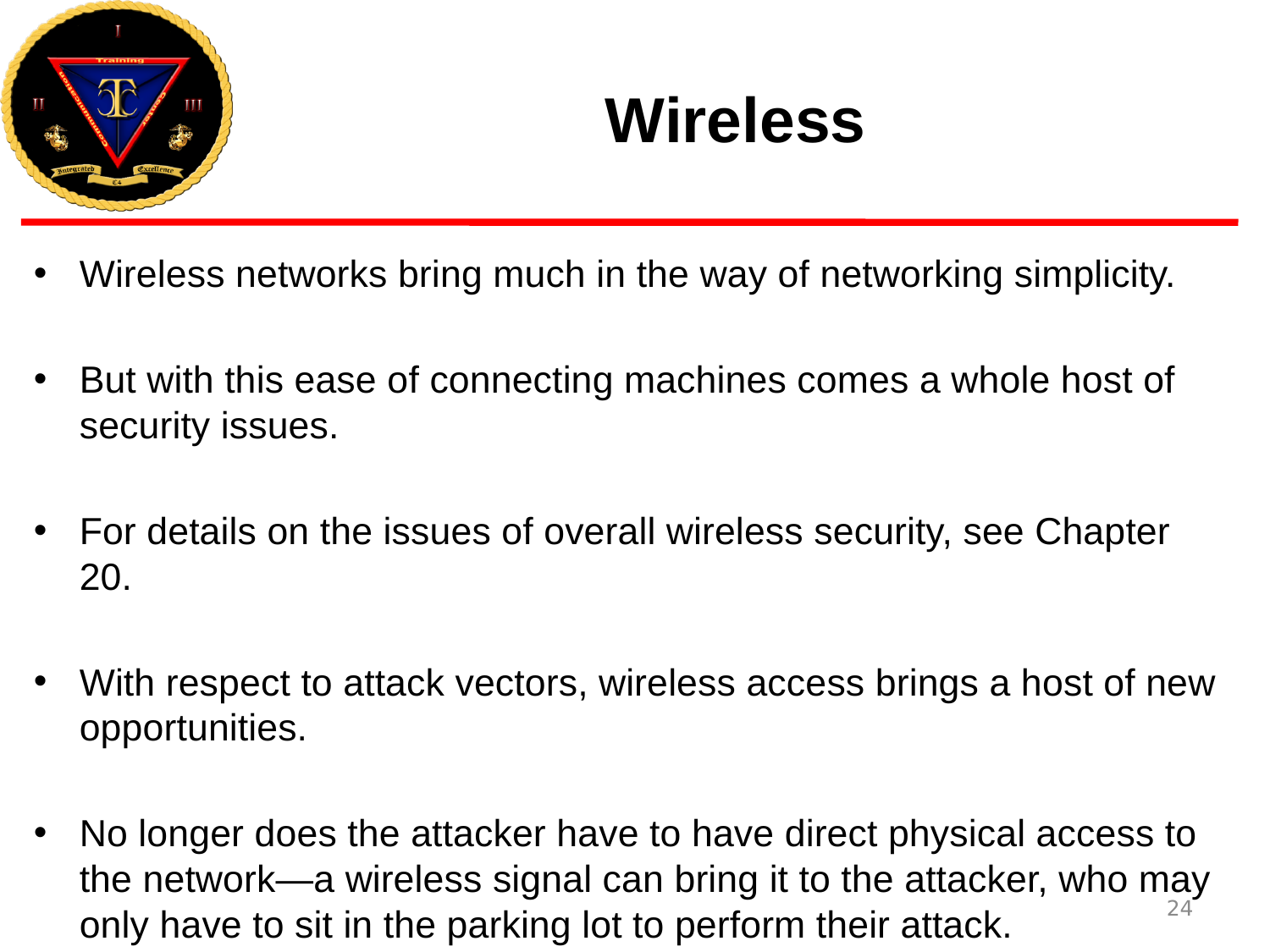

# Wireless
Wireless networks bring much in the way of networking simplicity.

But with this ease of connecting machines comes a whole host of security issues.

For details on the issues of overall wireless security, see Chapter 20.

With respect to attack vectors, wireless access brings a host of new opportunities.

No longer does the attacker have to have direct physical access to the network—a wireless signal can bring it to the attacker, who may only have to sit in the parking lot to perform their attack.
24